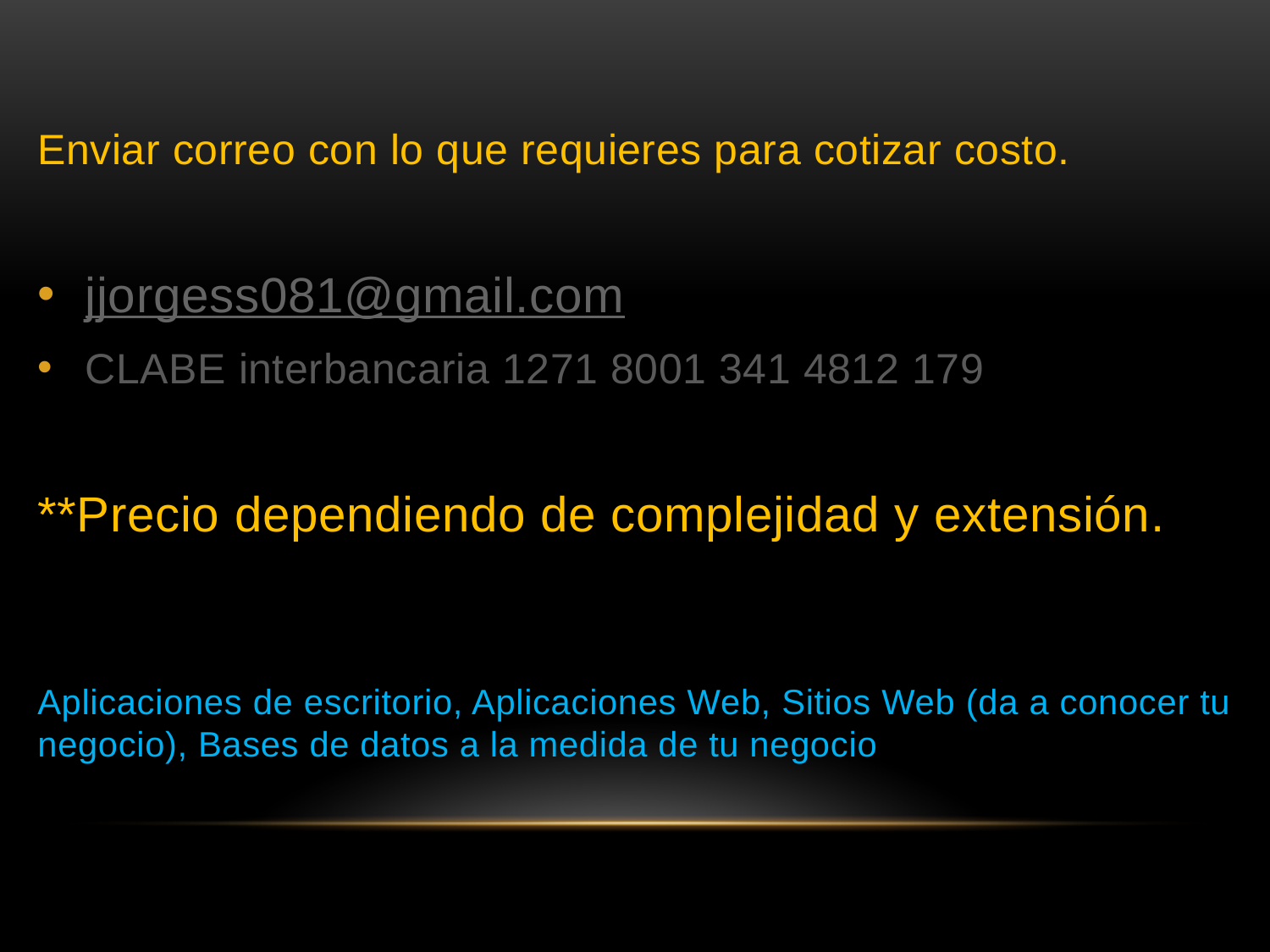

Enviar correo con lo que requieres para cotizar costo.

jjorgess081@gmail.com
CLABE interbancaria 1271 8001 341 4812 179

**Precio dependiendo de complejidad y extensión.

Aplicaciones de escritorio, Aplicaciones Web, Sitios Web (da a conocer tu negocio), Bases de datos a la medida de tu negocio